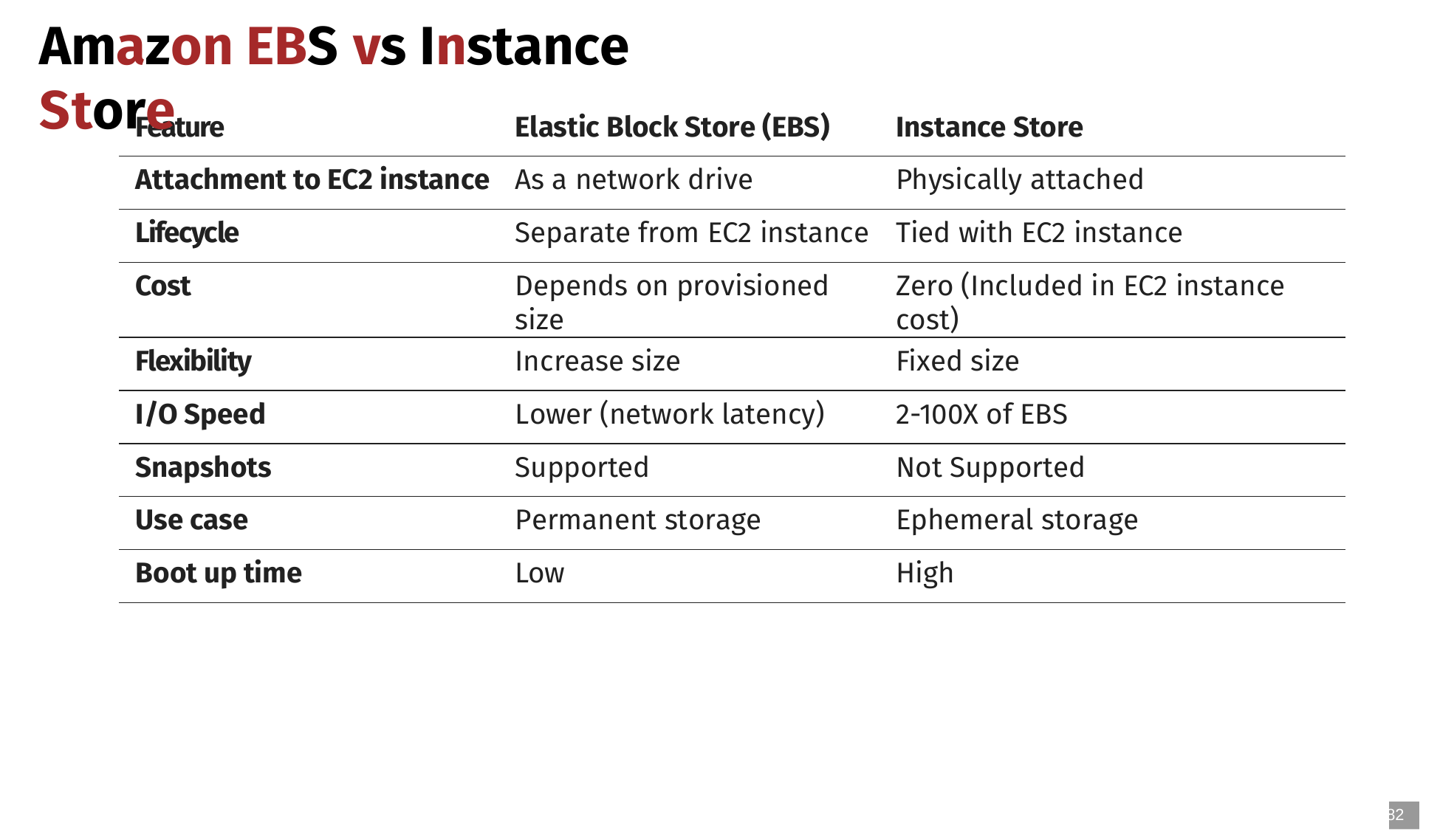

# Amazon EBS vs Instance Store

| Feature | Elastic Block Store (EBS) | Instance Store |
| --- | --- | --- |
| Attachment to EC2 instance | As a network drive | Physically attached |
| Lifecycle | Separate from EC2 instance | Tied with EC2 instance |
| Cost | Depends on provisioned size | Zero (Included in EC2 instance cost) |
| Flexibility | Increase size | Fixed size |
| I/O Speed | Lower (network latency) | 2-100X of EBS |
| Snapshots | Supported | Not Supported |
| Use case | Permanent storage | Ephemeral storage |
| Boot up time | Low | High |

82